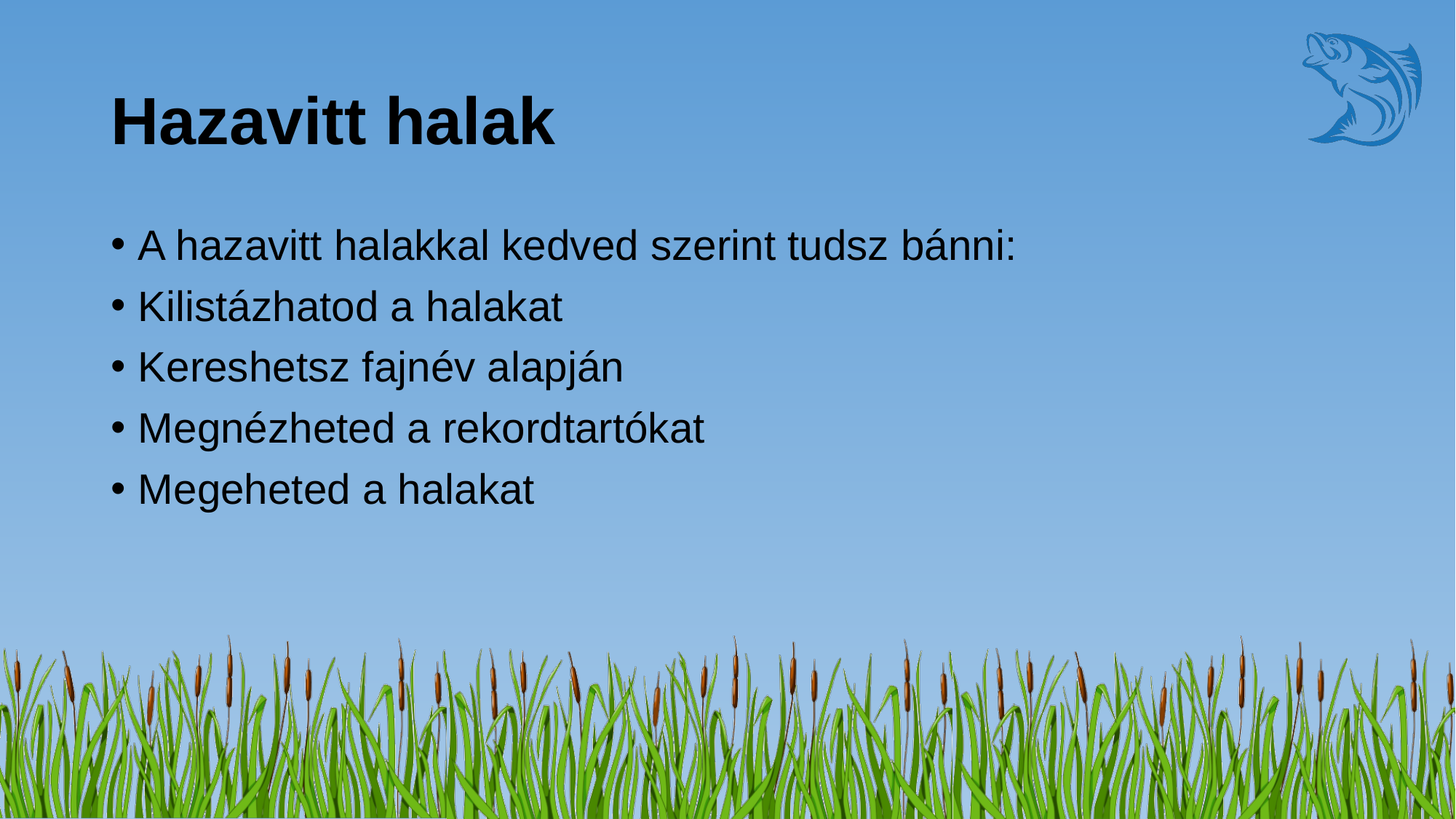

# Hazavitt halak
A hazavitt halakkal kedved szerint tudsz bánni:
Kilistázhatod a halakat
Kereshetsz fajnév alapján
Megnézheted a rekordtartókat
Megeheted a halakat